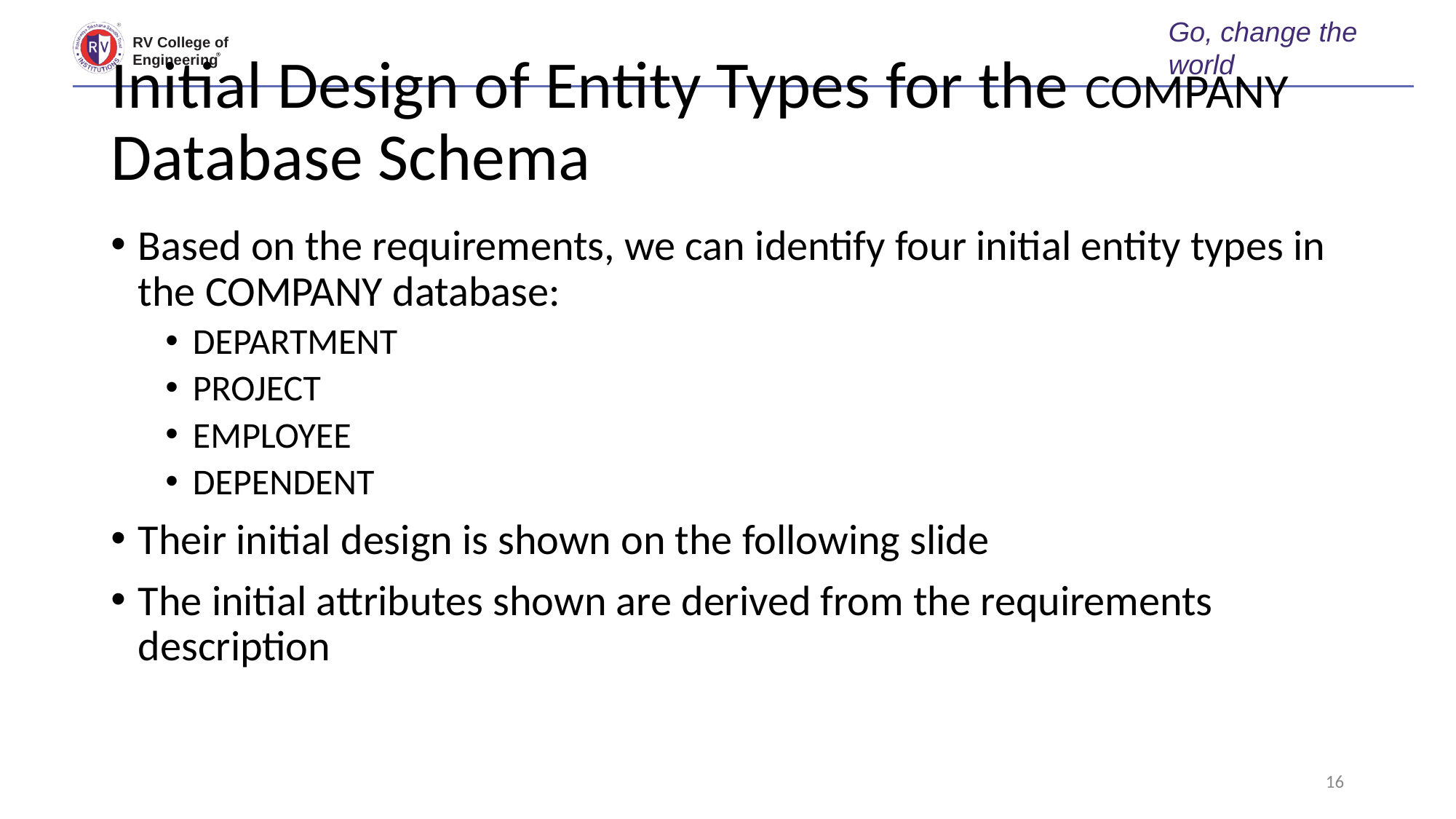

Go, change the world

RV College of
Engineering
# Initial Design of Entity Types for the COMPANY Database Schema

Based on the requirements, we can identify four initial entity types in the COMPANY database:
DEPARTMENT
PROJECT
EMPLOYEE
DEPENDENT
Their initial design is shown on the following slide
The initial attributes shown are derived from the requirements description

16